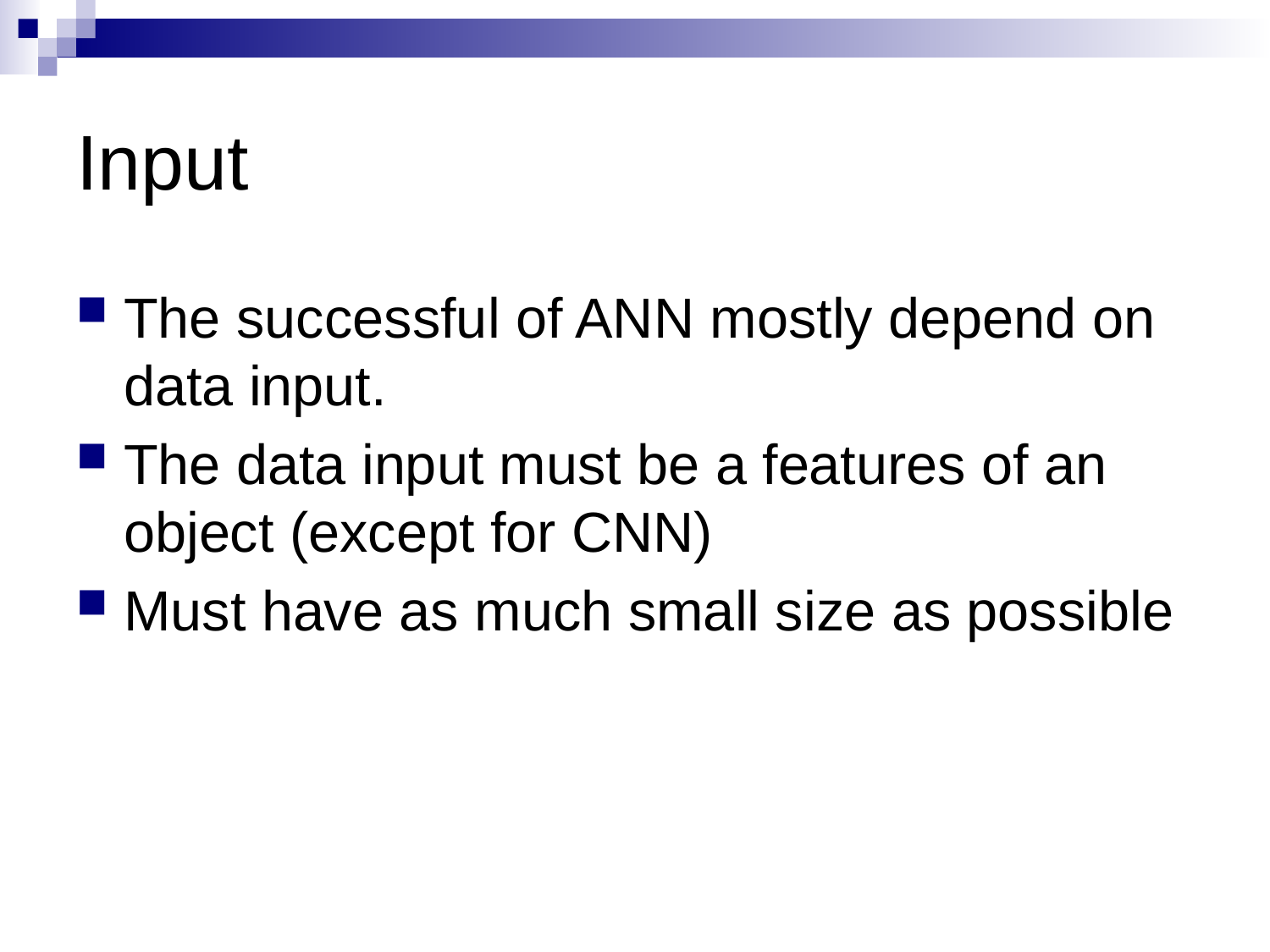

# Input
The successful of ANN mostly depend on data input.
The data input must be a features of an object (except for CNN)
Must have as much small size as possible